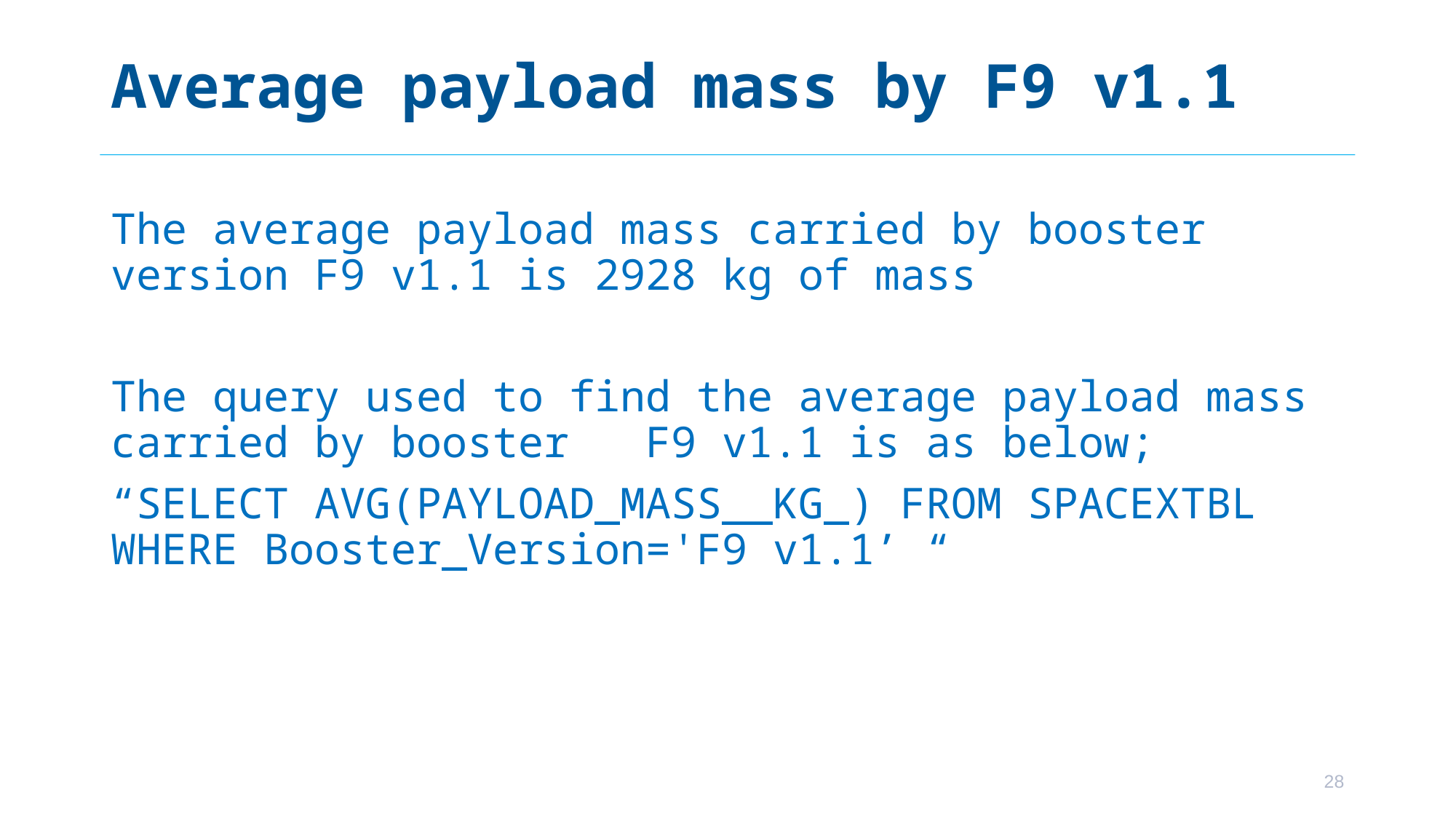

# Average payload mass by F9 v1.1
The average payload mass carried by booster version F9 v1.1 is 2928 kg of mass

The query used to find the average payload mass carried by booster   F9 v1.1 is as below;
“SELECT AVG(PAYLOAD_MASS__KG_) FROM SPACEXTBL WHERE Booster_Version='F9 v1.1’ “
28